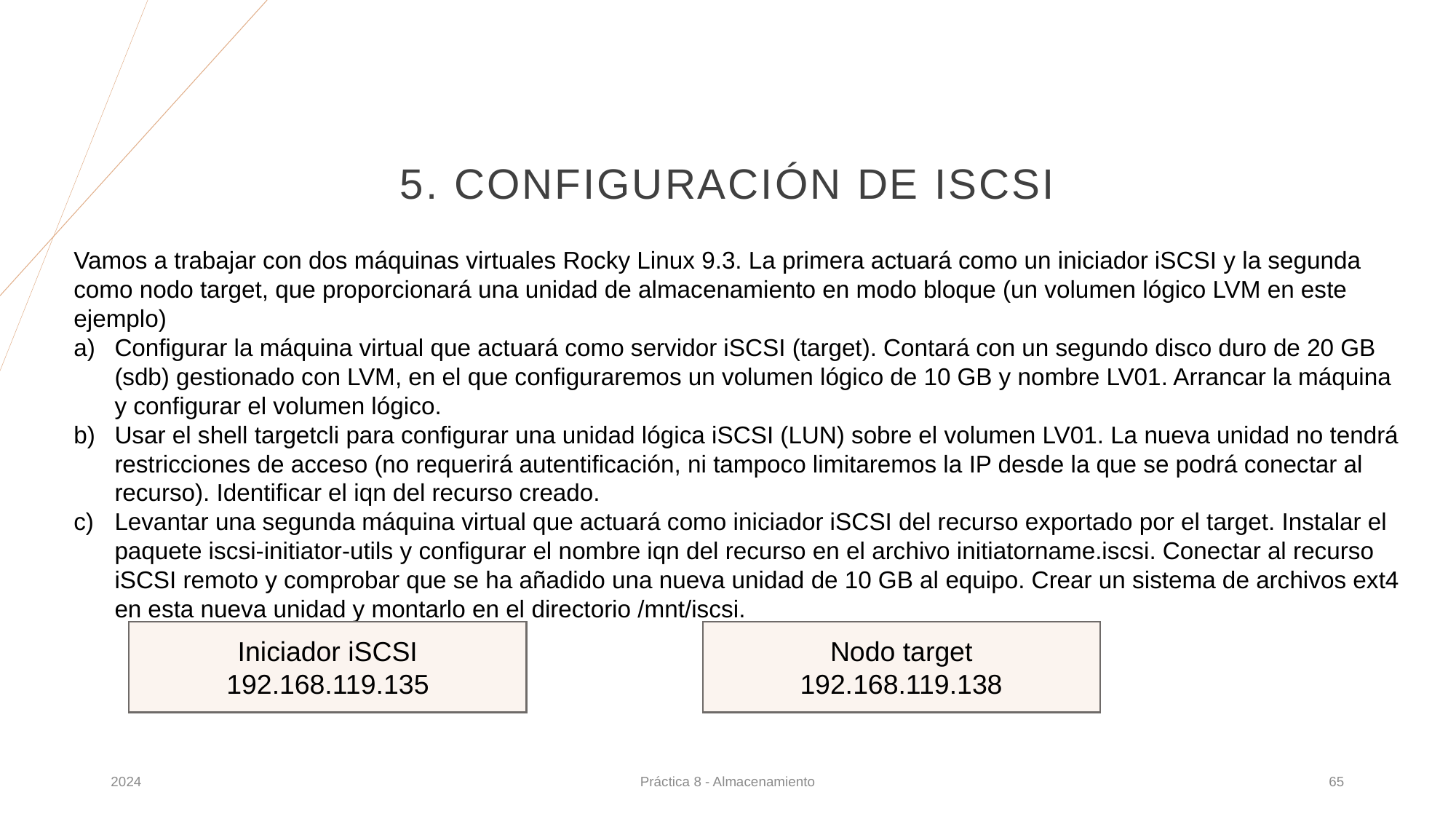

# 5. Configuración de iSCSI
Vamos a trabajar con dos máquinas virtuales Rocky Linux 9.3. La primera actuará como un iniciador iSCSI y la segunda como nodo target, que proporcionará una unidad de almacenamiento en modo bloque (un volumen lógico LVM en este ejemplo)
Configurar la máquina virtual que actuará como servidor iSCSI (target). Contará con un segundo disco duro de 20 GB (sdb) gestionado con LVM, en el que configuraremos un volumen lógico de 10 GB y nombre LV01. Arrancar la máquina y configurar el volumen lógico.
Usar el shell targetcli para configurar una unidad lógica iSCSI (LUN) sobre el volumen LV01. La nueva unidad no tendrá restricciones de acceso (no requerirá autentificación, ni tampoco limitaremos la IP desde la que se podrá conectar al recurso). Identificar el iqn del recurso creado.
Levantar una segunda máquina virtual que actuará como iniciador iSCSI del recurso exportado por el target. Instalar el paquete iscsi-initiator-utils y configurar el nombre iqn del recurso en el archivo initiatorname.iscsi. Conectar al recurso iSCSI remoto y comprobar que se ha añadido una nueva unidad de 10 GB al equipo. Crear un sistema de archivos ext4 en esta nueva unidad y montarlo en el directorio /mnt/iscsi.
Nodo target
192.168.119.138
Iniciador iSCSI
192.168.119.135
2024
Práctica 8 - Almacenamiento
65